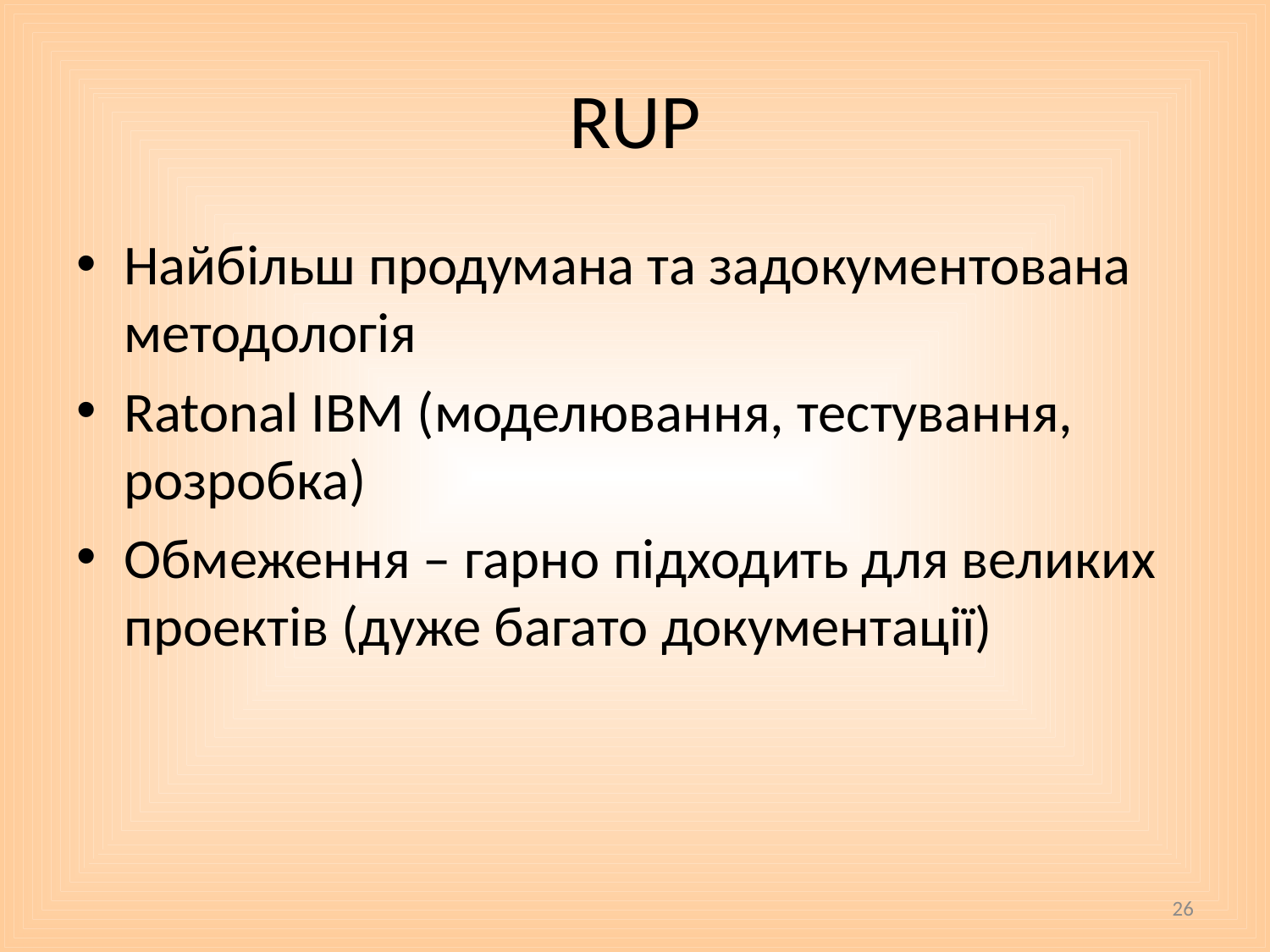

# RUP
Найбільш продумана та задокументована методологія
Ratonal IBM (моделювання, тестування, розробка)
Обмеження – гарно підходить для великих проектів (дуже багато документації)

26